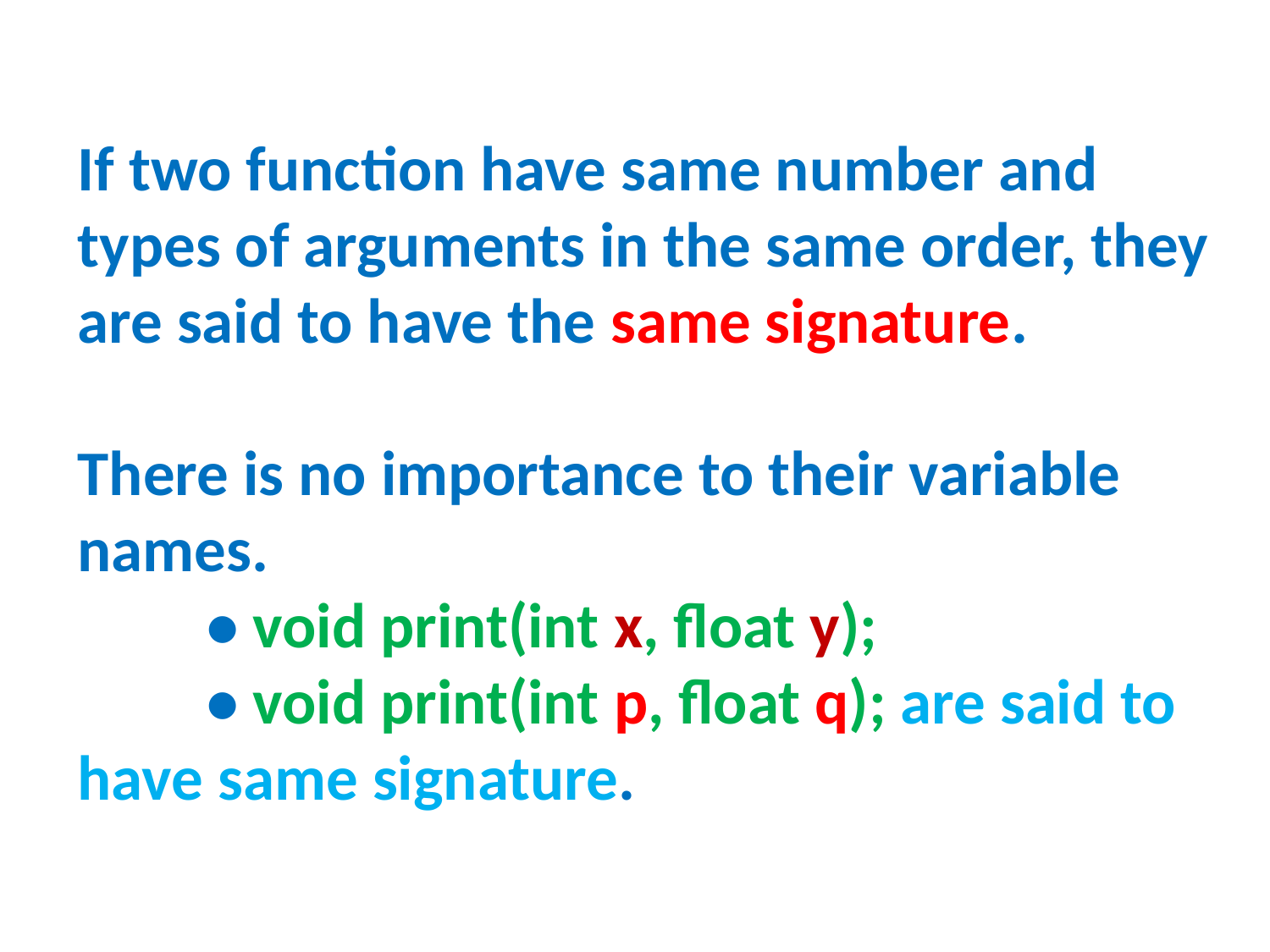

# If two function have same number and types of arguments in the same order, they are said to have the same signature. There is no importance to their variable names. • void print(int x, float y); • void print(int p, float q); are said to have same signature.